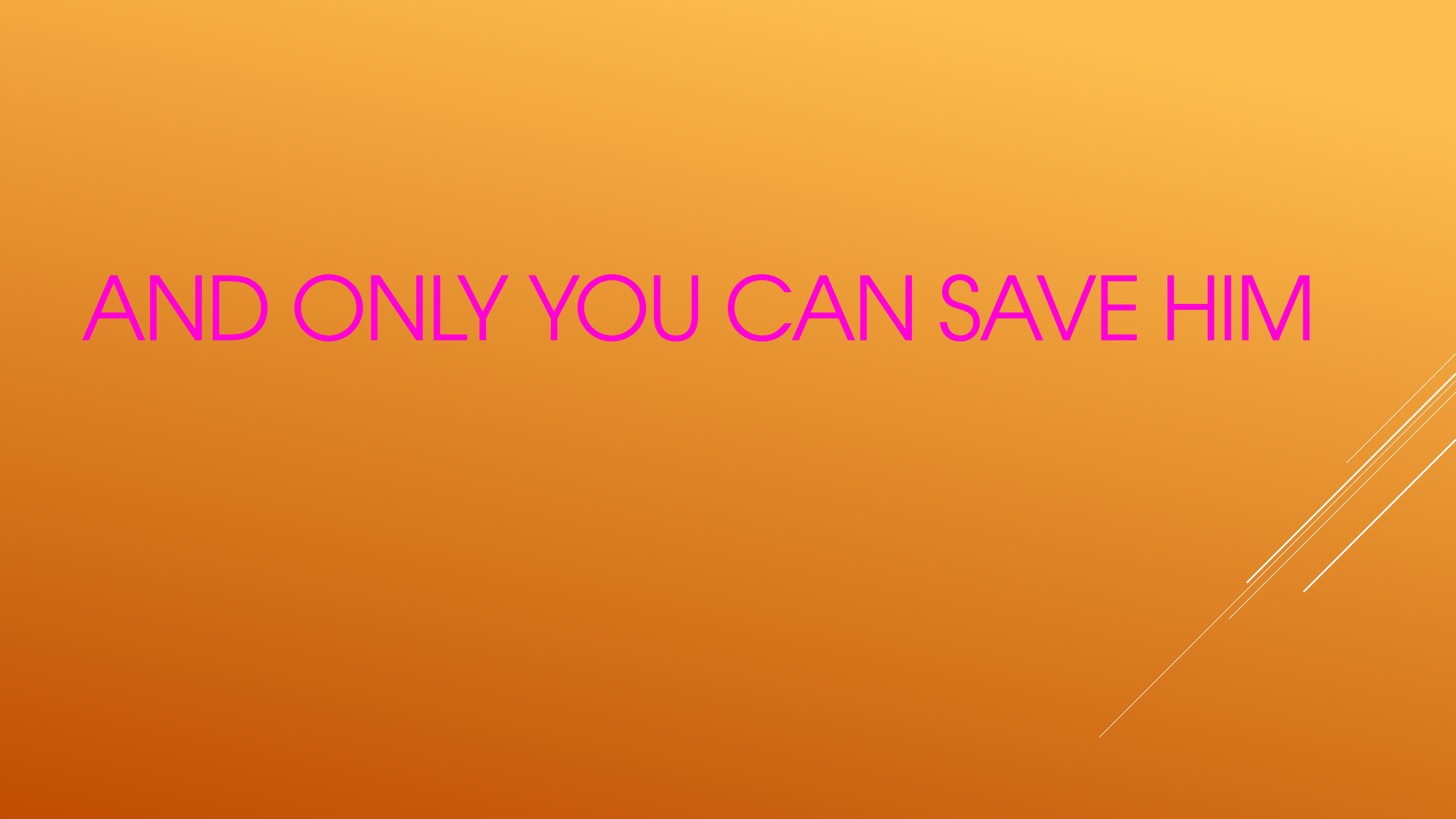

# And only you can save hım